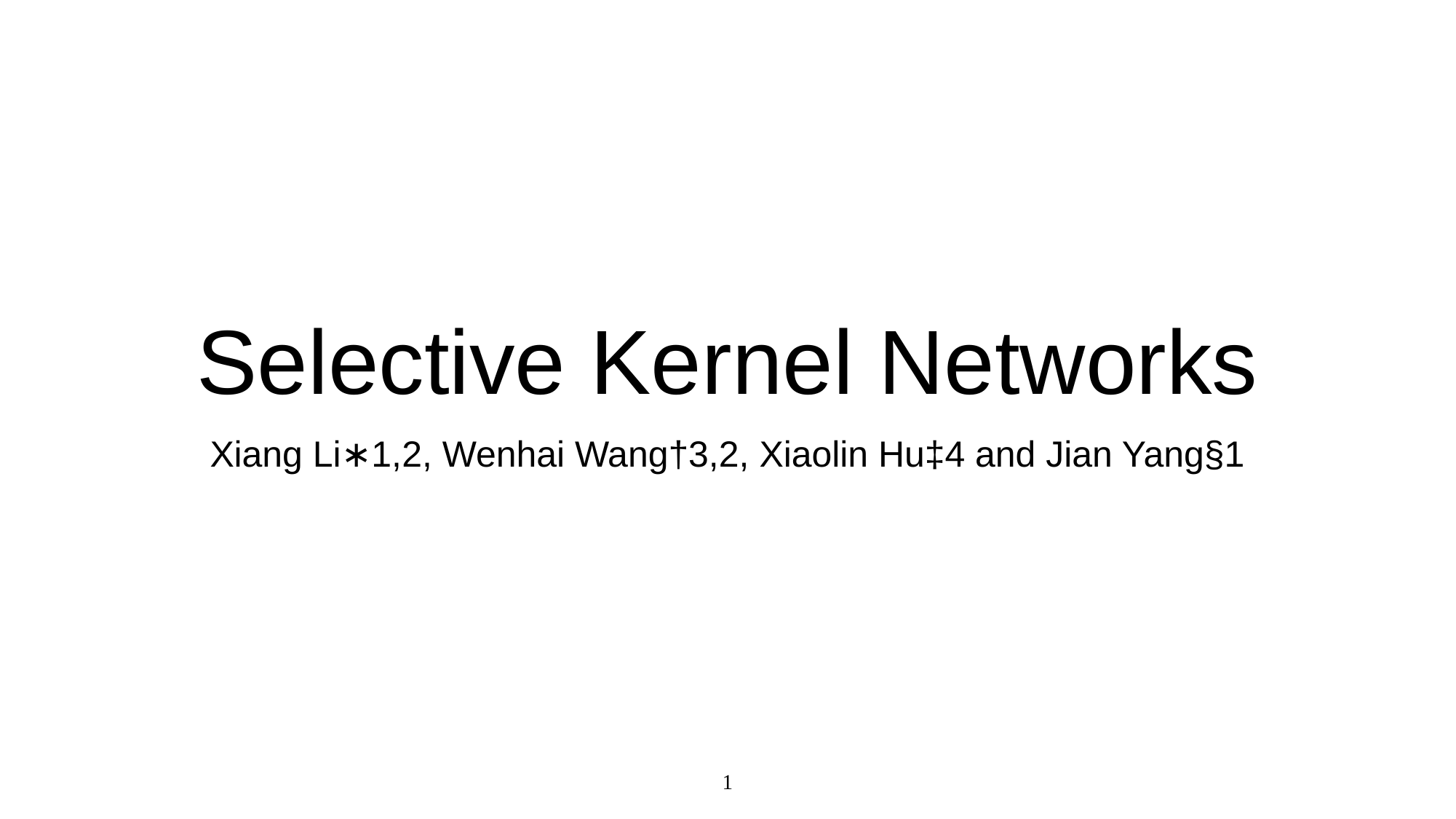

# Selective Kernel Networks
Xiang Li∗1,2, Wenhai Wang†3,2, Xiaolin Hu‡4 and Jian Yang§1
1